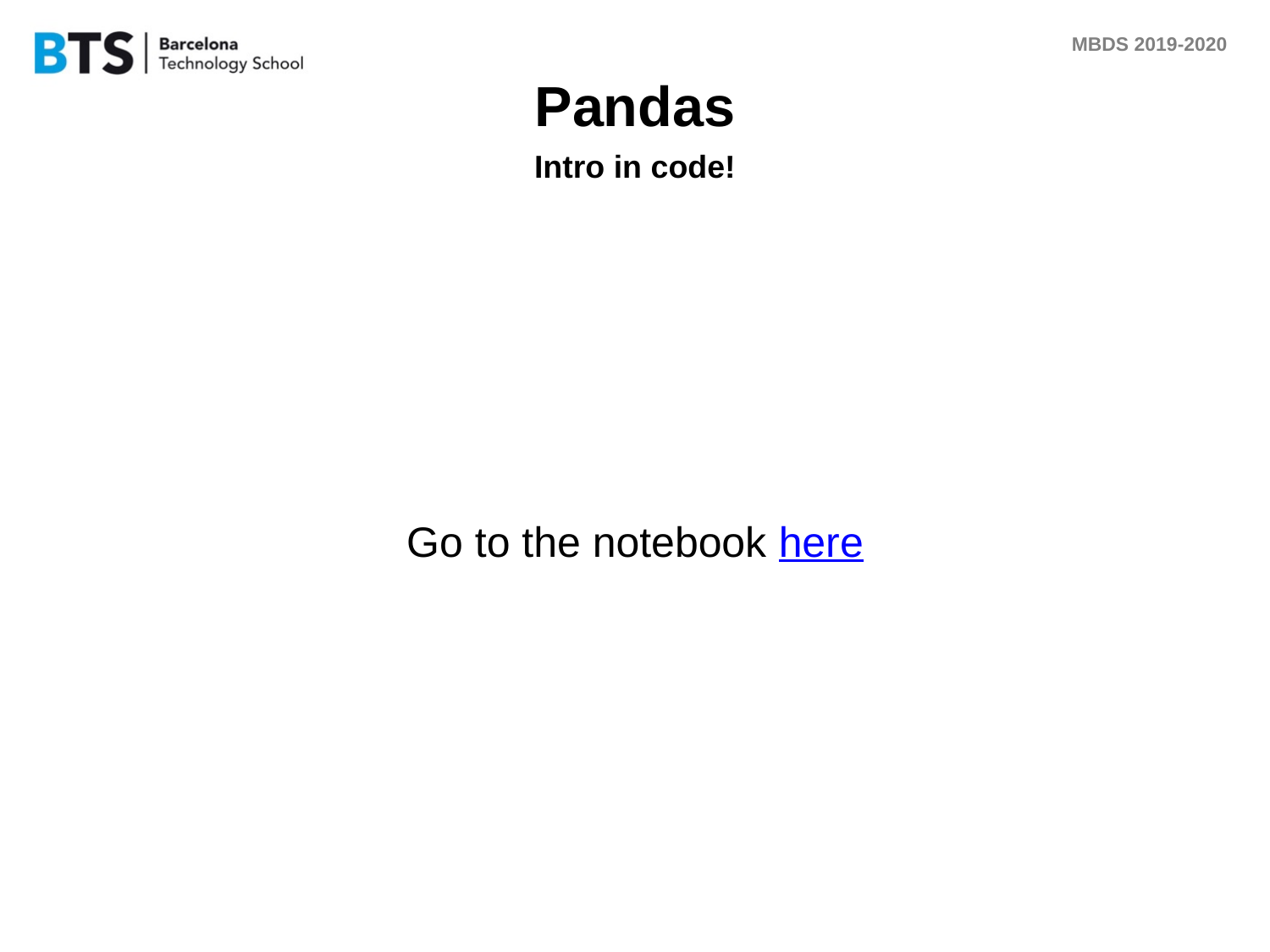

# Pandas
Intro in code!

Go to the notebook here